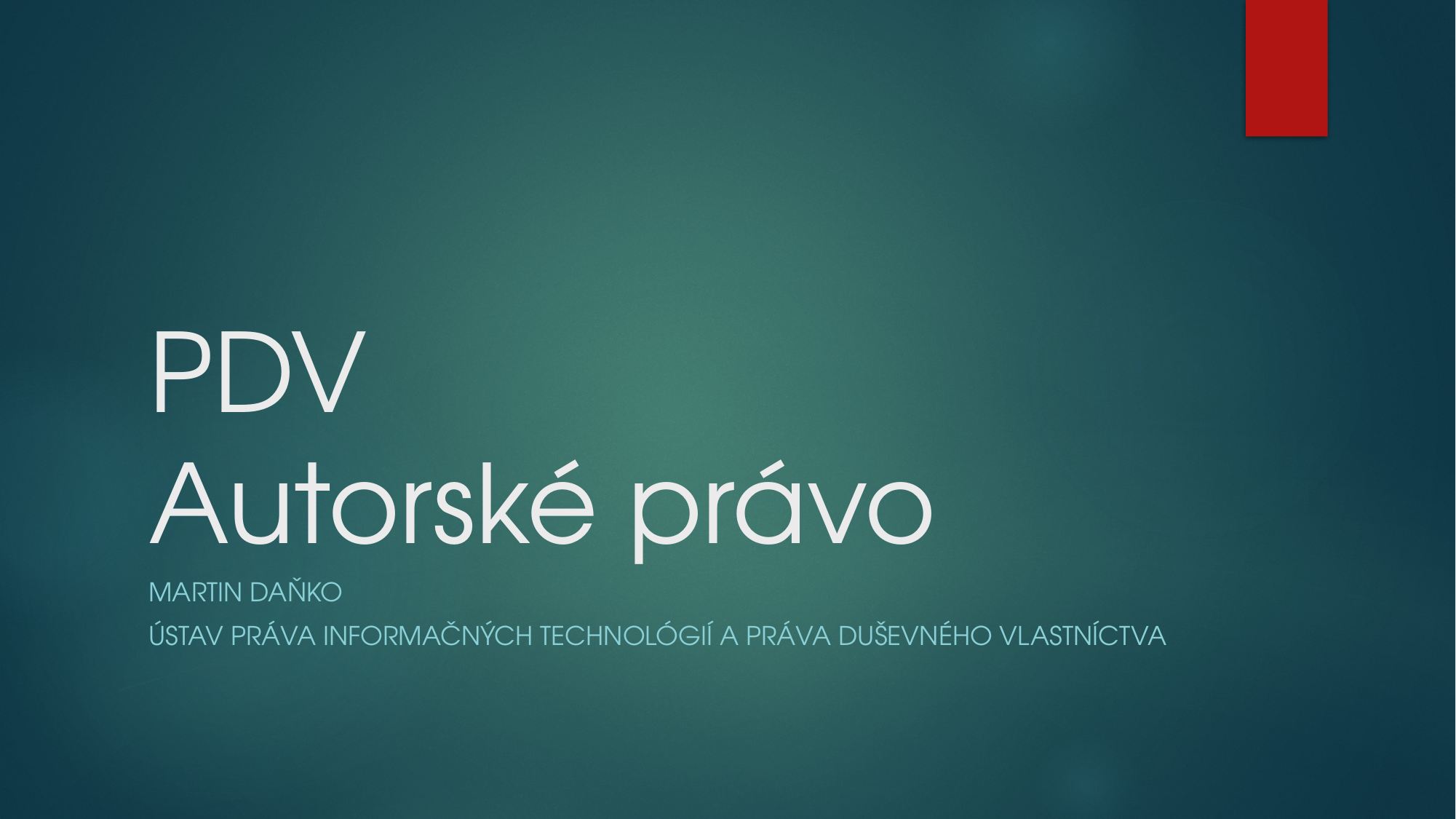

# PDV Autorské právo
Martin Daňko
Ústav práva informačných technológií a práva duševného vlastníctva